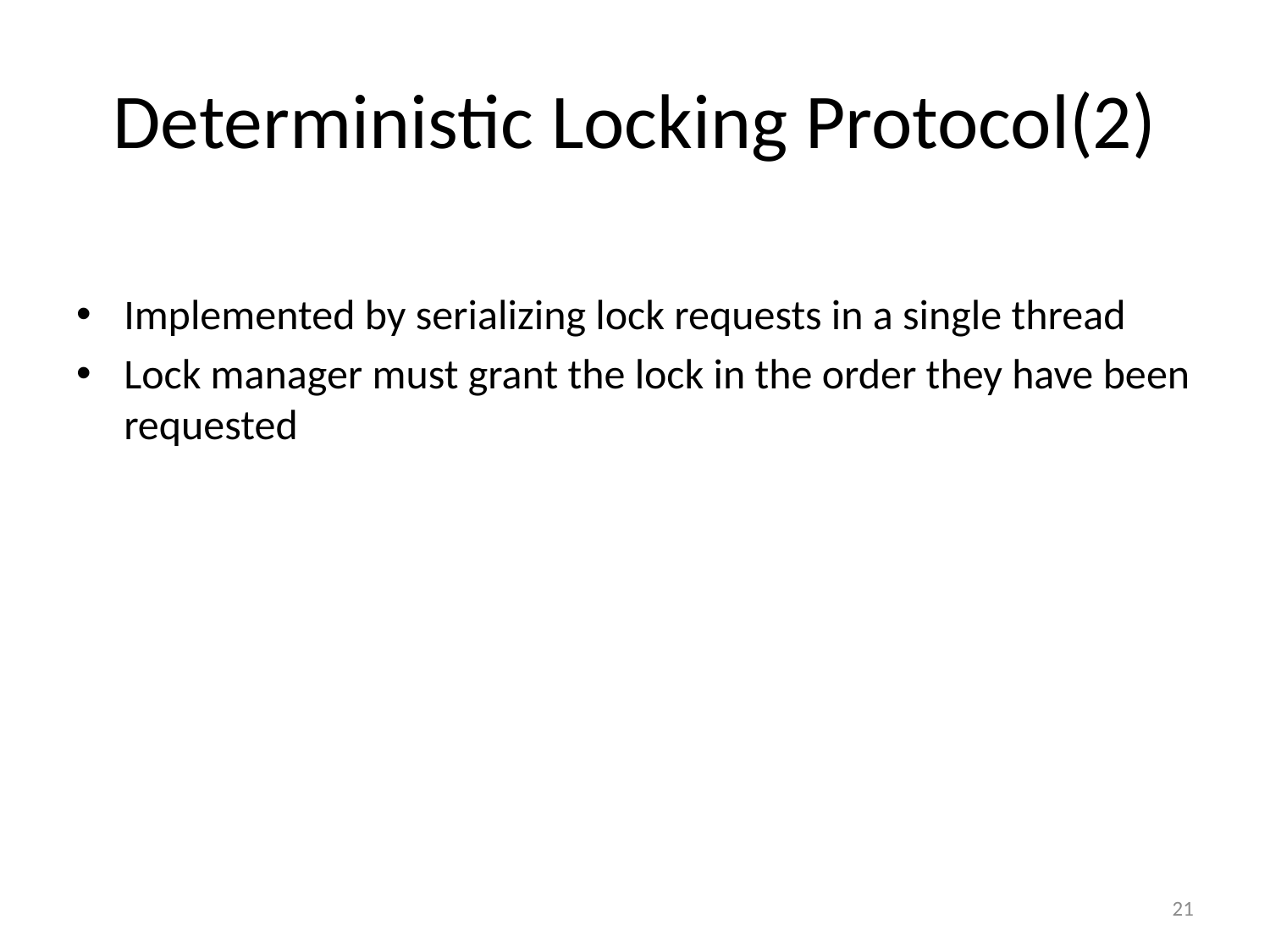

# Deterministic Locking Protocol(2)

Implemented by serializing lock requests in a single thread
Lock manager must grant the lock in the order they have been requested

21